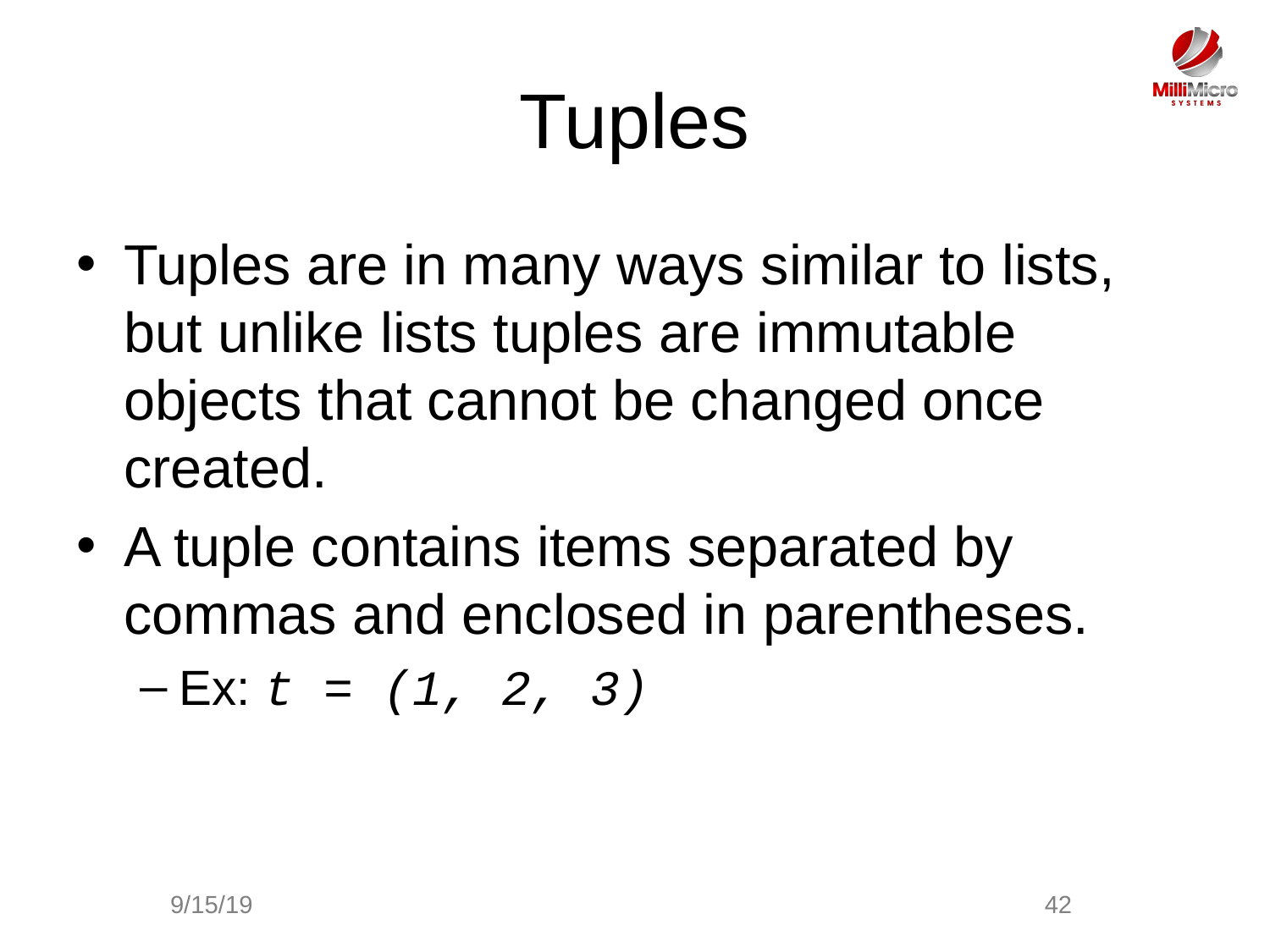

# Tuples
Tuples are in many ways similar to lists, but unlike lists tuples are immutable objects that cannot be changed once created.
A tuple contains items separated by commas and enclosed in parentheses.
Ex: t = (1, 2, 3)
9/15/19
42